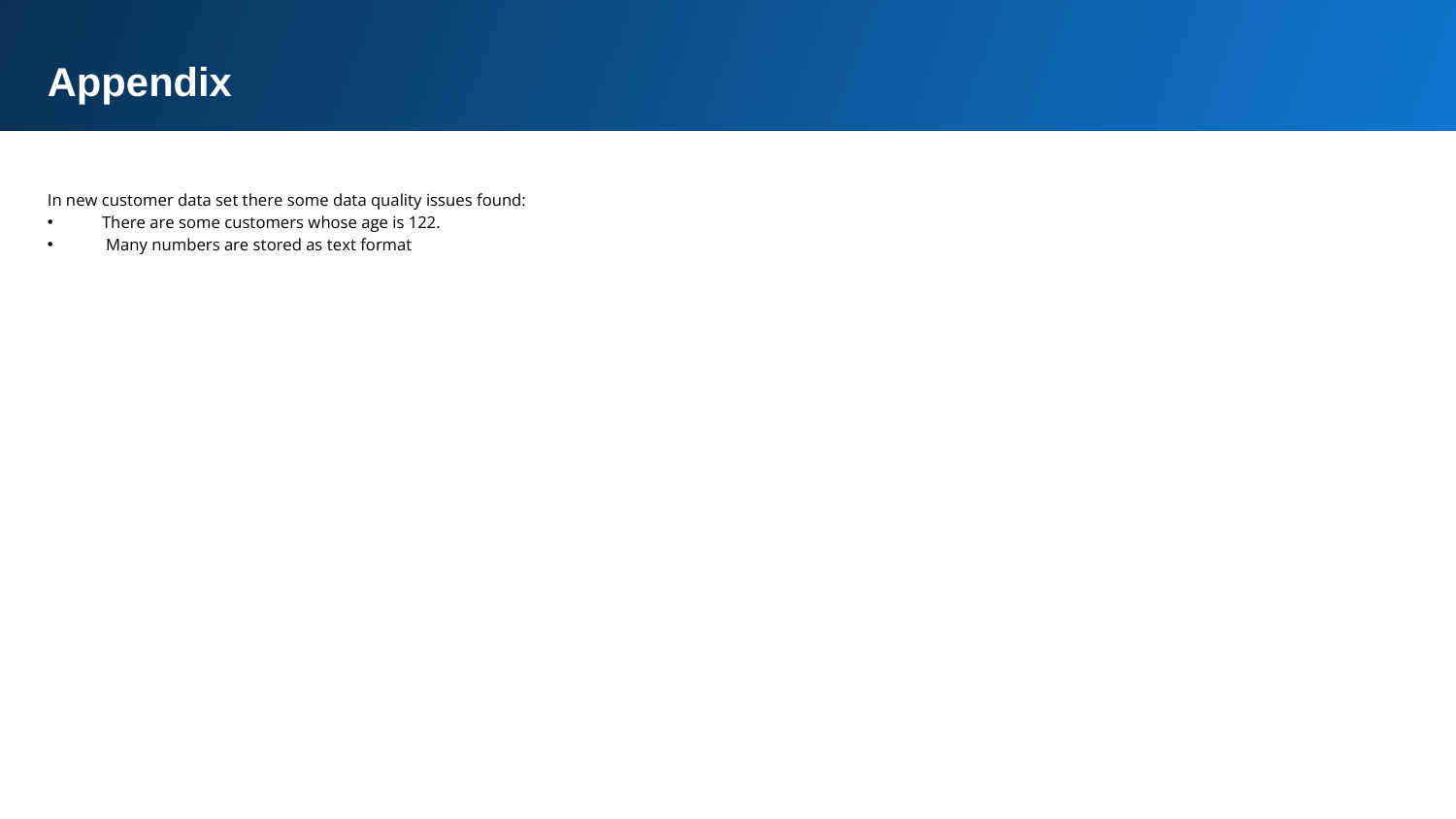

Appendix
In new customer data set there some data quality issues found:
There are some customers whose age is 122.
 Many numbers are stored as text format